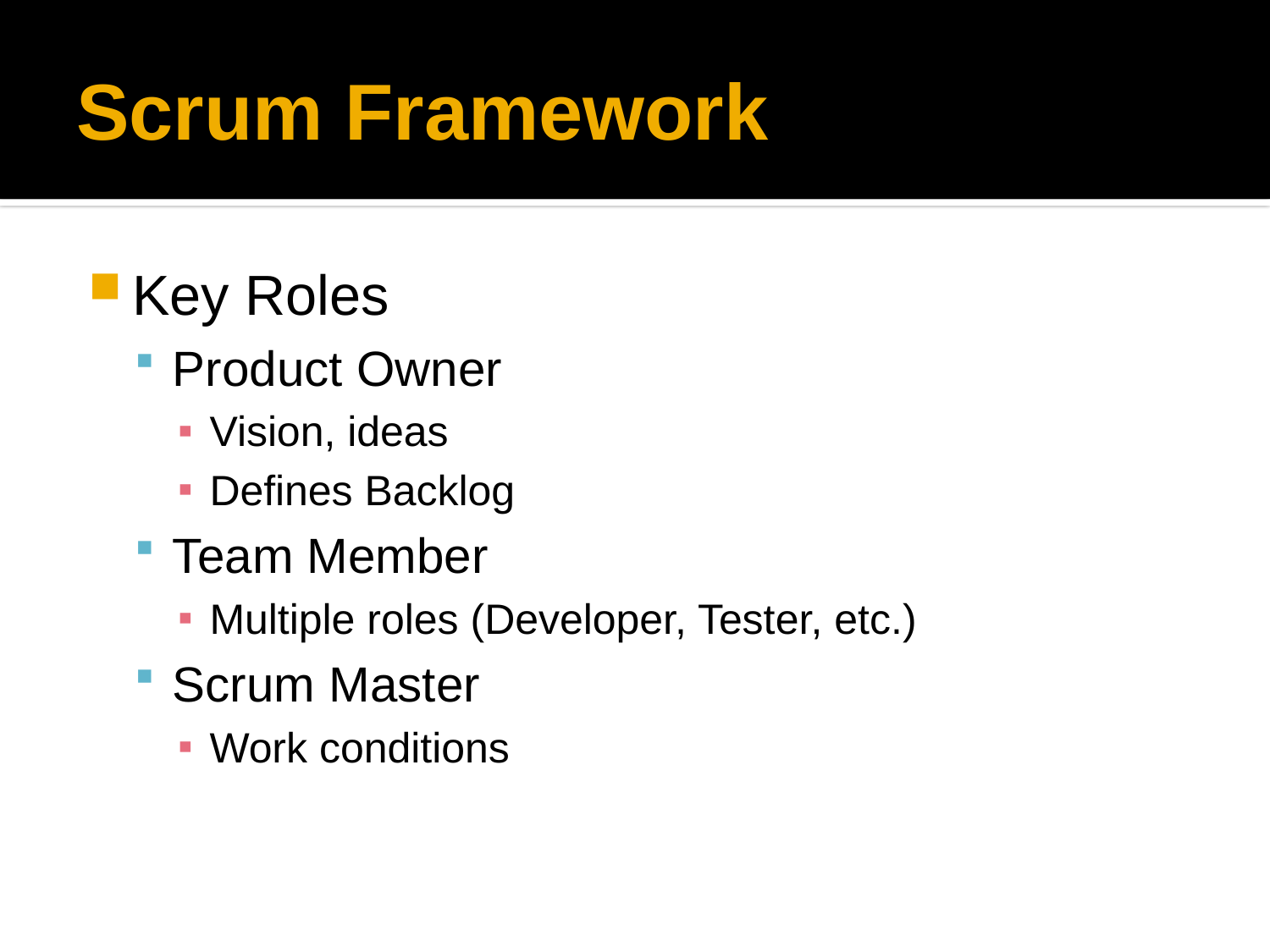

# Scrum Framework
Key Roles
Product Owner
Vision, ideas
Defines Backlog
Team Member
Multiple roles (Developer, Tester, etc.)
Scrum Master
Work conditions